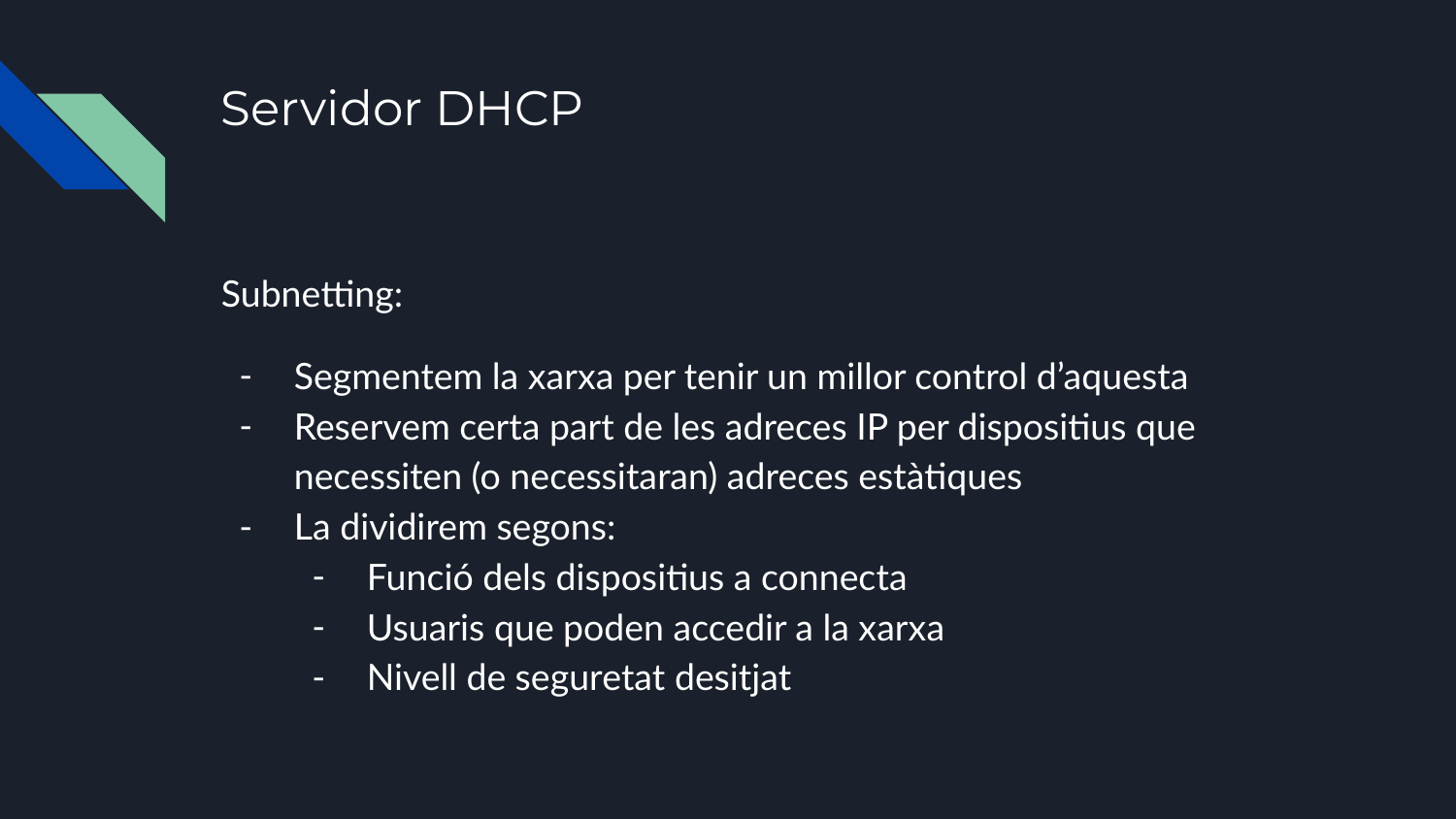

# Servidor DHCP

Subnetting:
Segmentem la xarxa per tenir un millor control d’aquesta
Reservem certa part de les adreces IP per dispositius que necessiten (o necessitaran) adreces estàtiques
La dividirem segons:
Funció dels dispositius a connecta
Usuaris que poden accedir a la xarxa
Nivell de seguretat desitjat